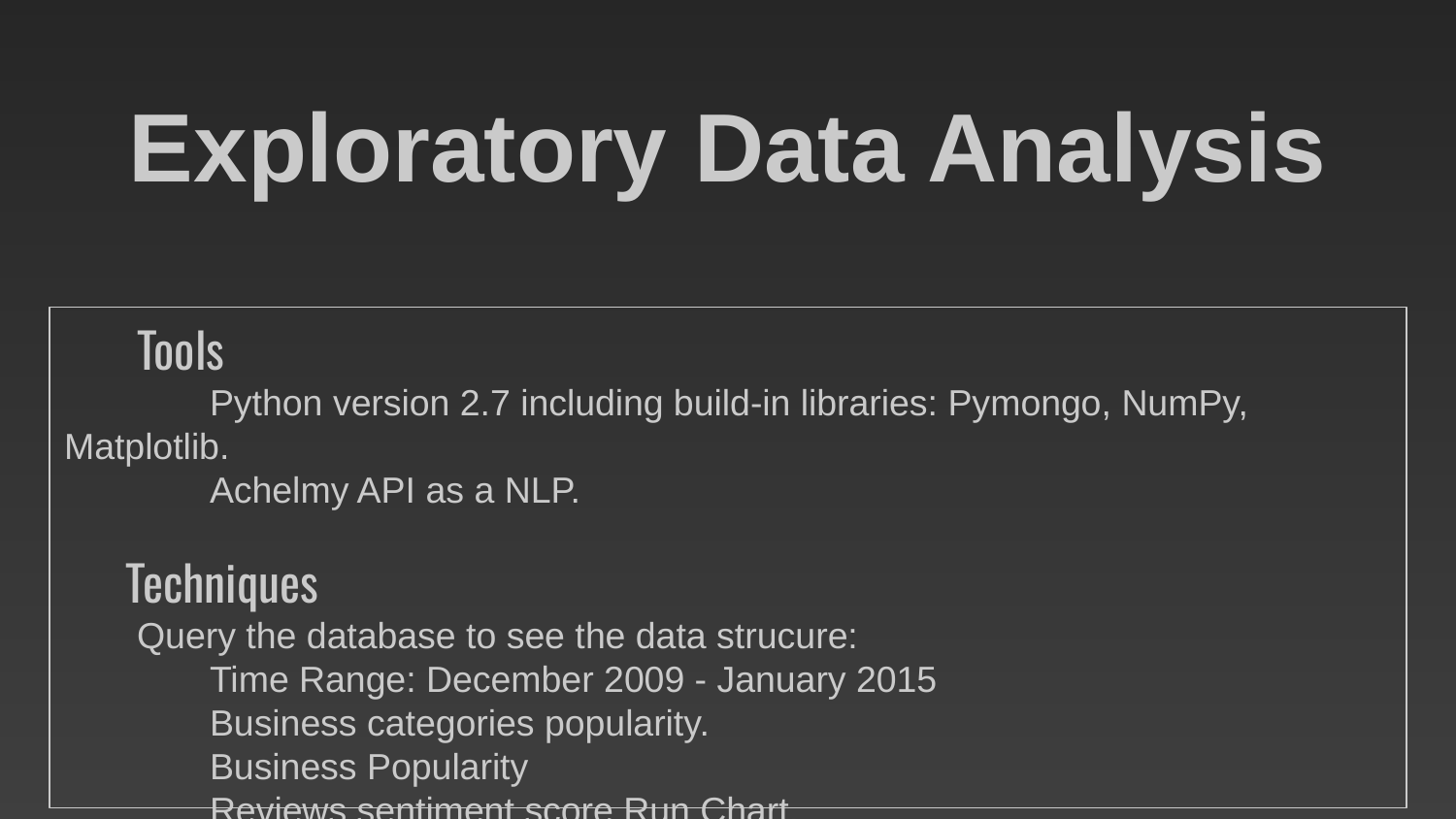

Exploratory Data Analysis
Tools
	Python version 2.7 including build-in libraries: Pymongo, NumPy, Matplotlib.
	Achelmy API as a NLP.

Techniques
Query the database to see the data strucure:
	Time Range: December 2009 - January 2015
	Business categories popularity.
	Business Popularity
	Reviews sentiment score Run Chart.